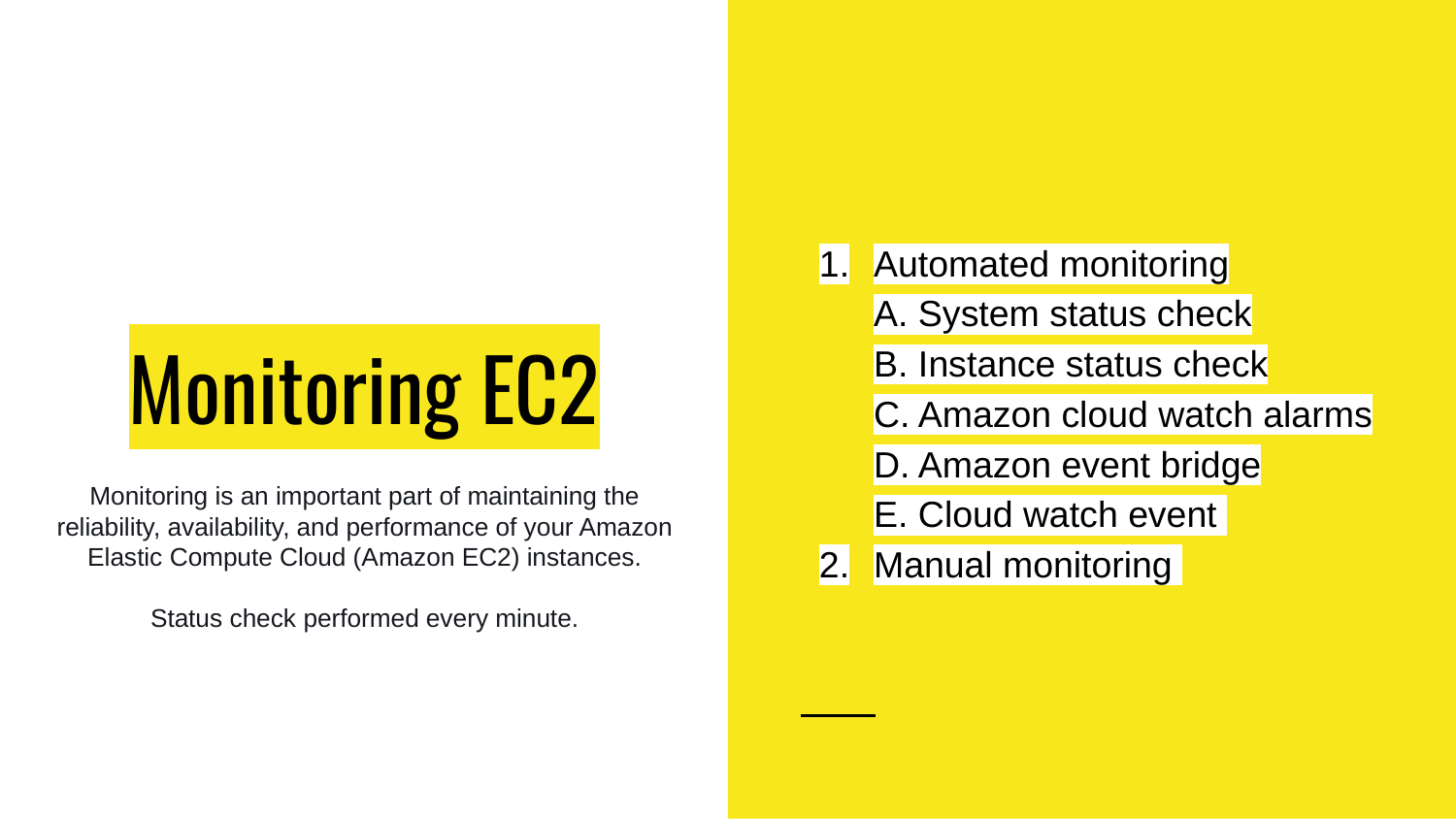

Automated monitoring
A. System status check
B. Instance status check
C. Amazon cloud watch alarms
D. Amazon event bridge
E. Cloud watch event
Manual monitoring
# Monitoring EC2
Monitoring is an important part of maintaining the reliability, availability, and performance of your Amazon Elastic Compute Cloud (Amazon EC2) instances.
Status check performed every minute.